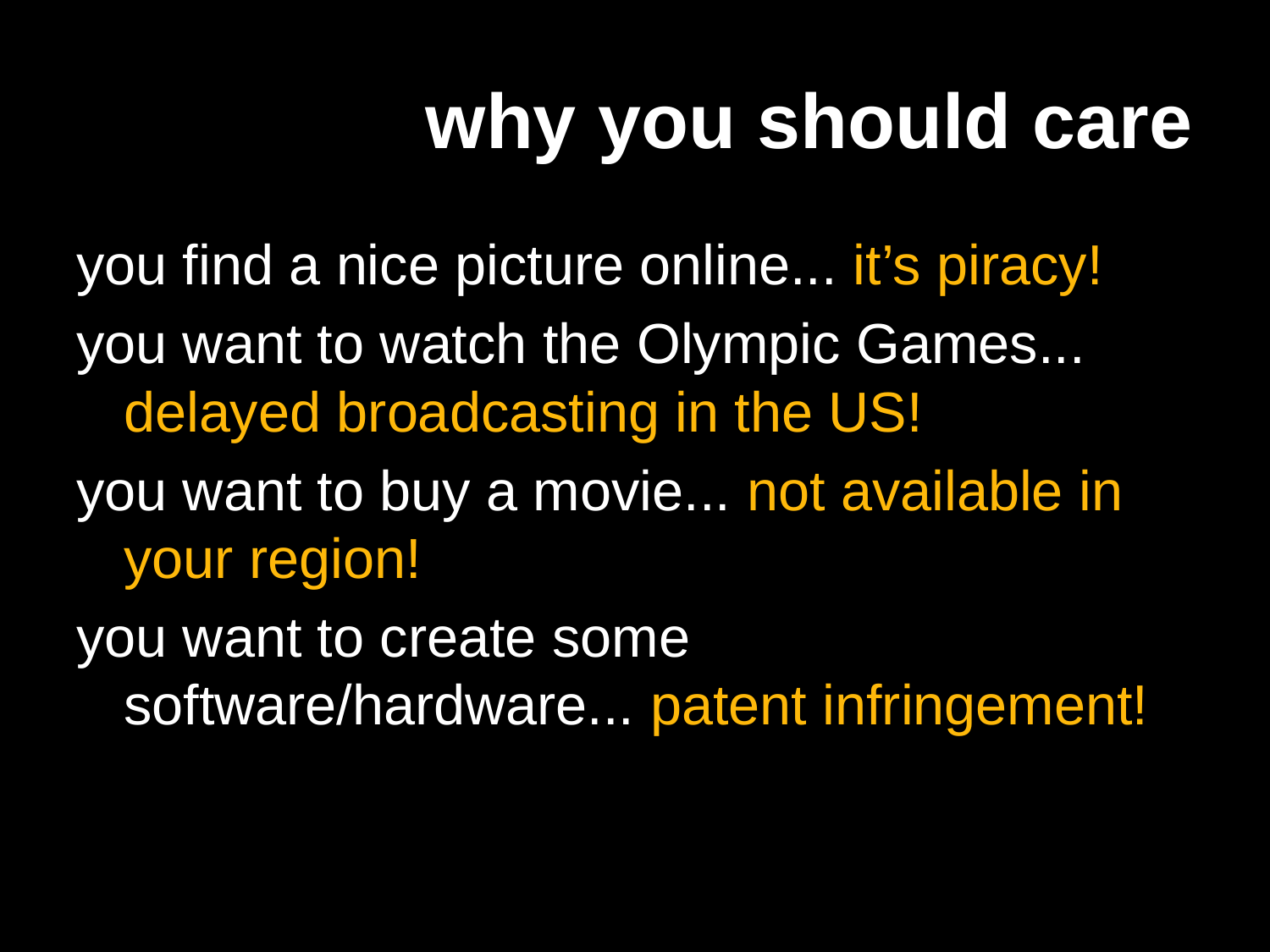

# why you should care
you find a nice picture online... it’s piracy!
you want to watch the Olympic Games... delayed broadcasting in the US!
you want to buy a movie... not available in your region!
you want to create some software/hardware... patent infringement!